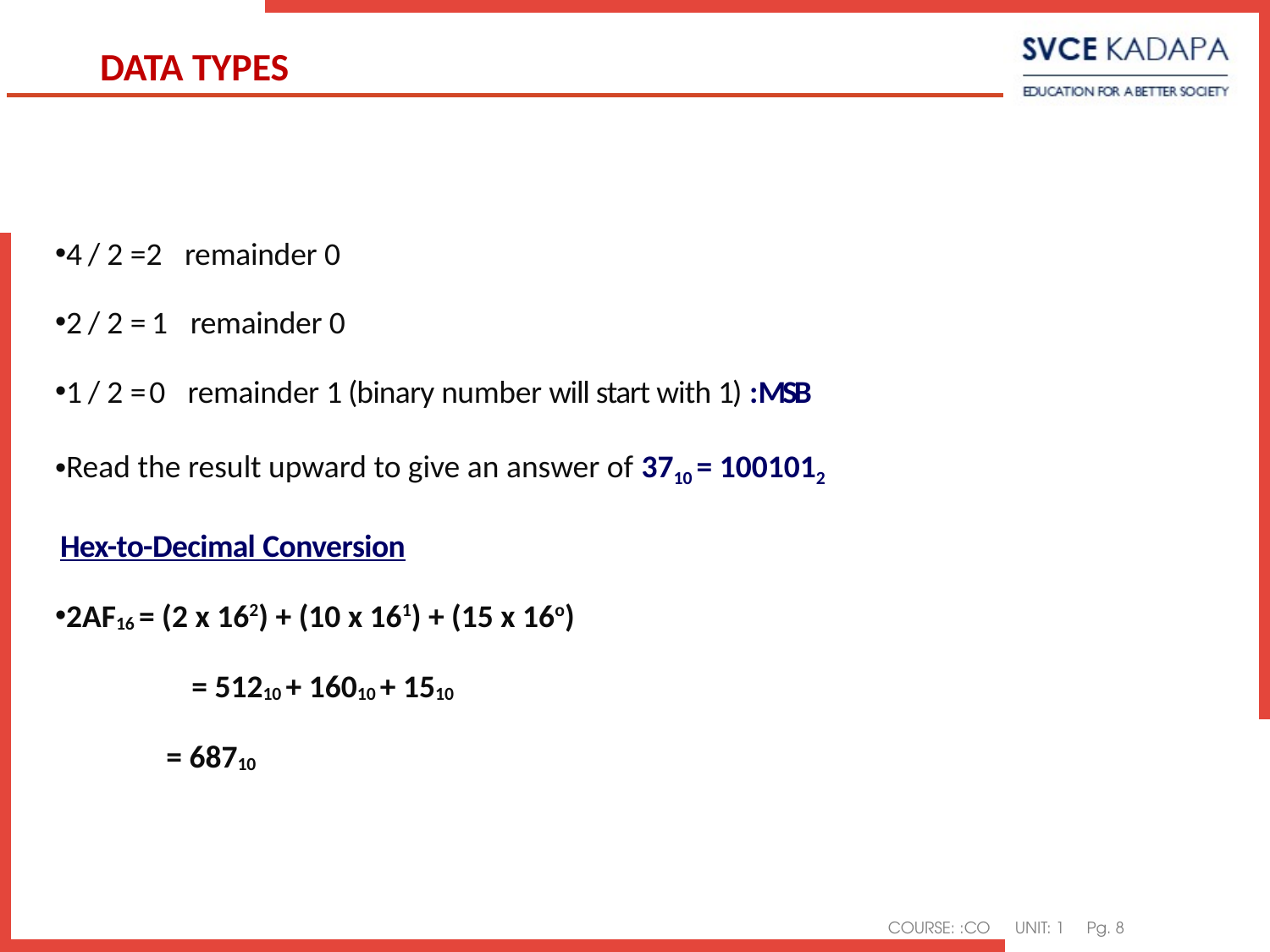

# DATA TYPES
4 / 2 =2    remainder 0
2 / 2 = 1    remainder 0
1 / 2 = 0    remainder 1 (binary number will start with 1) : MSB
Read the result upward to give an answer of 3710 = 1001012
Hex-to-Decimal Conversion
2AF16 = (2 x 162) + (10 x 161) + (15 x 16o)
            = 51210 + 16010 + 1510
       = 68710